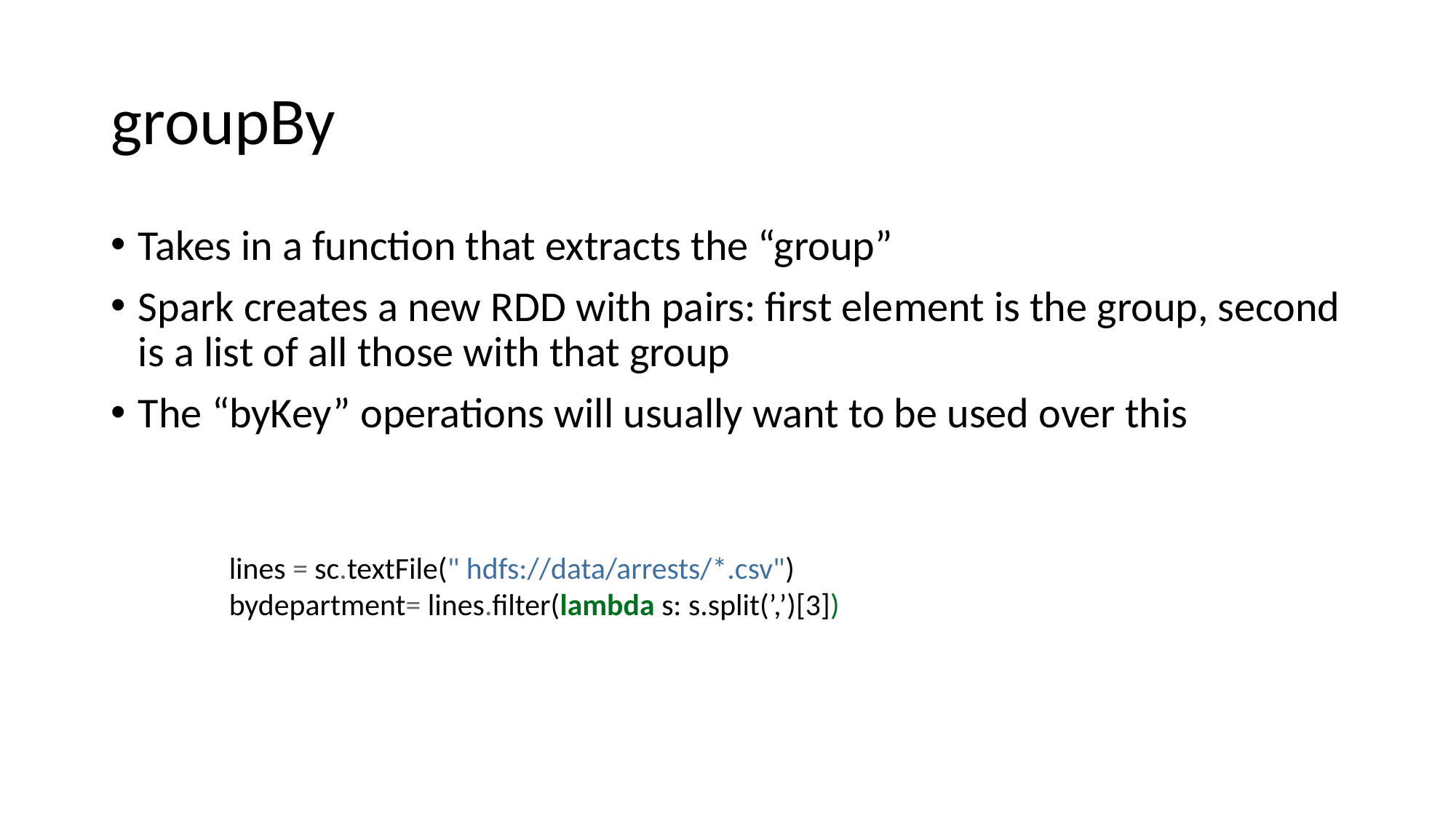

# groupBy
Takes in a function that extracts the “group”
Spark creates a new RDD with pairs: first element is the group, second is a list of all those with that group
The “byKey” operations will usually want to be used over this
lines = sc.textFile(" hdfs://data/arrests/*.csv")
bydepartment= lines.filter(lambda s: s.split(’,’)[3])